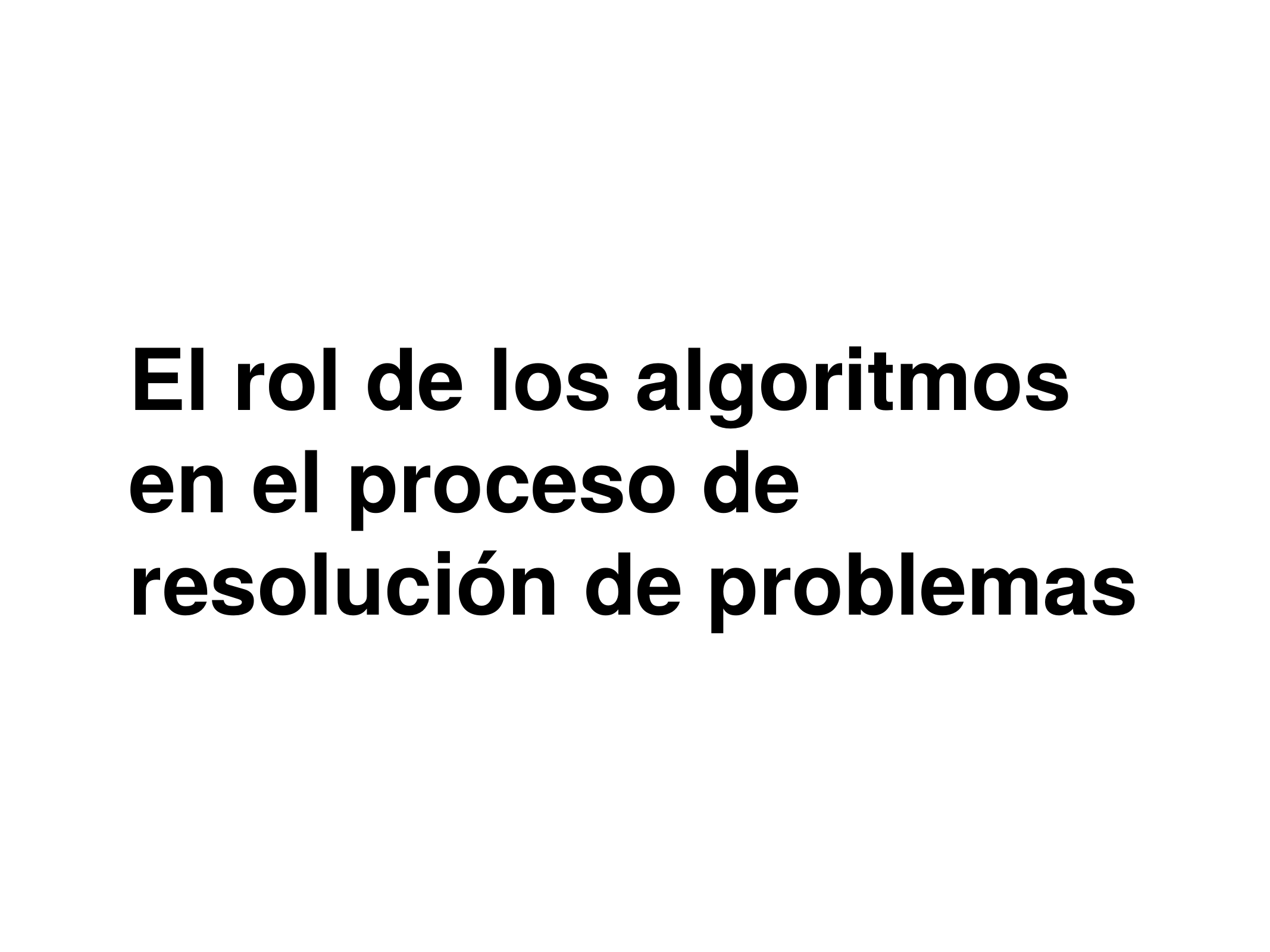

# El rol de los algoritmos en el proceso de resolución de problemas